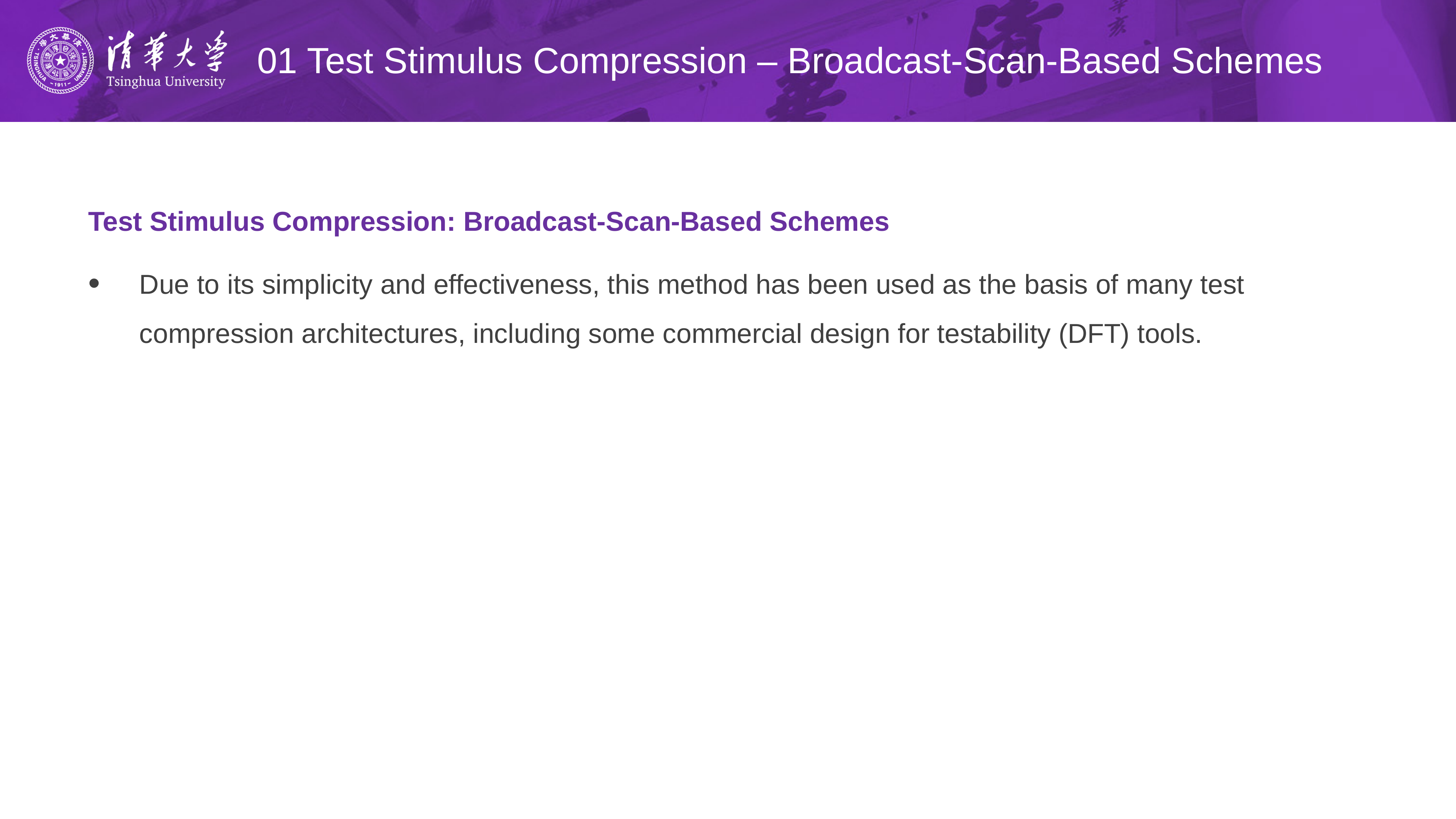

# 01 Test Stimulus Compression – Broadcast-Scan-Based Schemes
Test Stimulus Compression: Broadcast-Scan-Based Schemes
Due to its simplicity and effectiveness, this method has been used as the basis of many test compression architectures, including some commercial design for testability (DFT) tools.